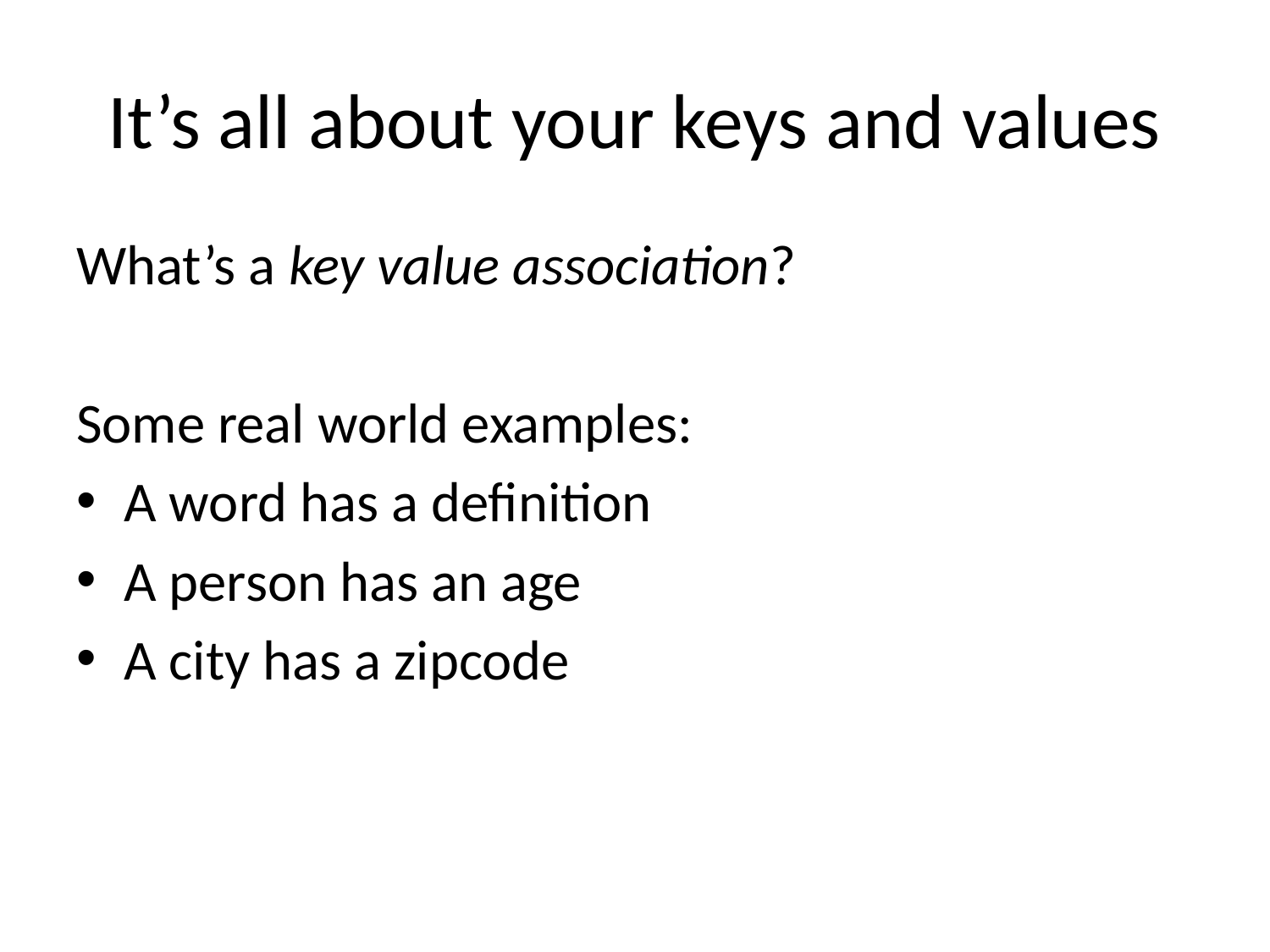

# It’s all about your keys and values
What’s a key value association?

Some real world examples:
A word has a definition
A person has an age
A city has a zipcode